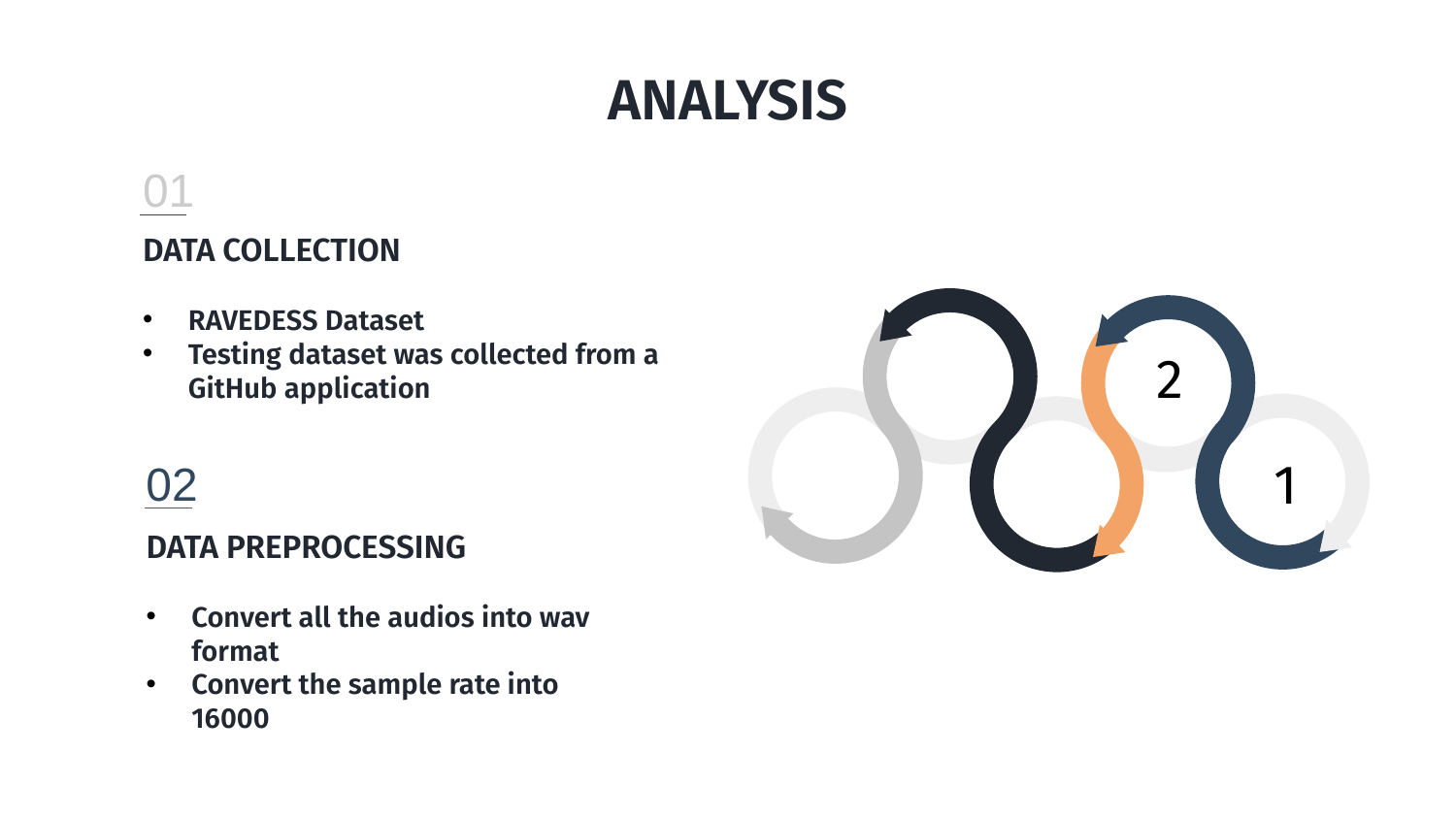

ANALYSIS
01
DATA COLLECTION

RAVEDESS Dataset
Testing dataset was collected from a GitHub application

2
1
02
DATA PREPROCESSING

Convert all the audios into wav format
Convert the sample rate into 16000